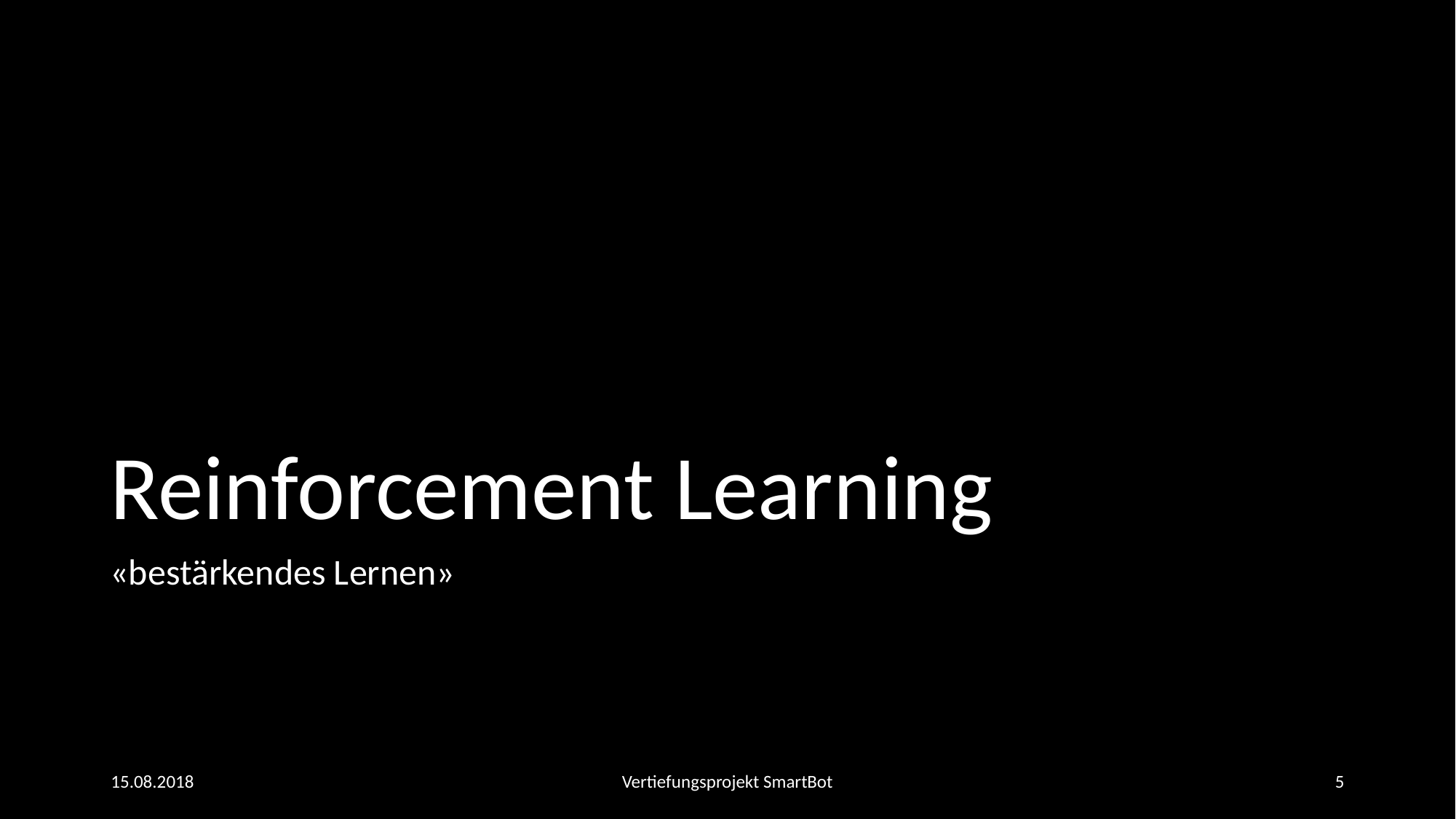

# Reinforcement Learning
«bestärkendes Lernen»
15.08.2018
Vertiefungsprojekt SmartBot
5